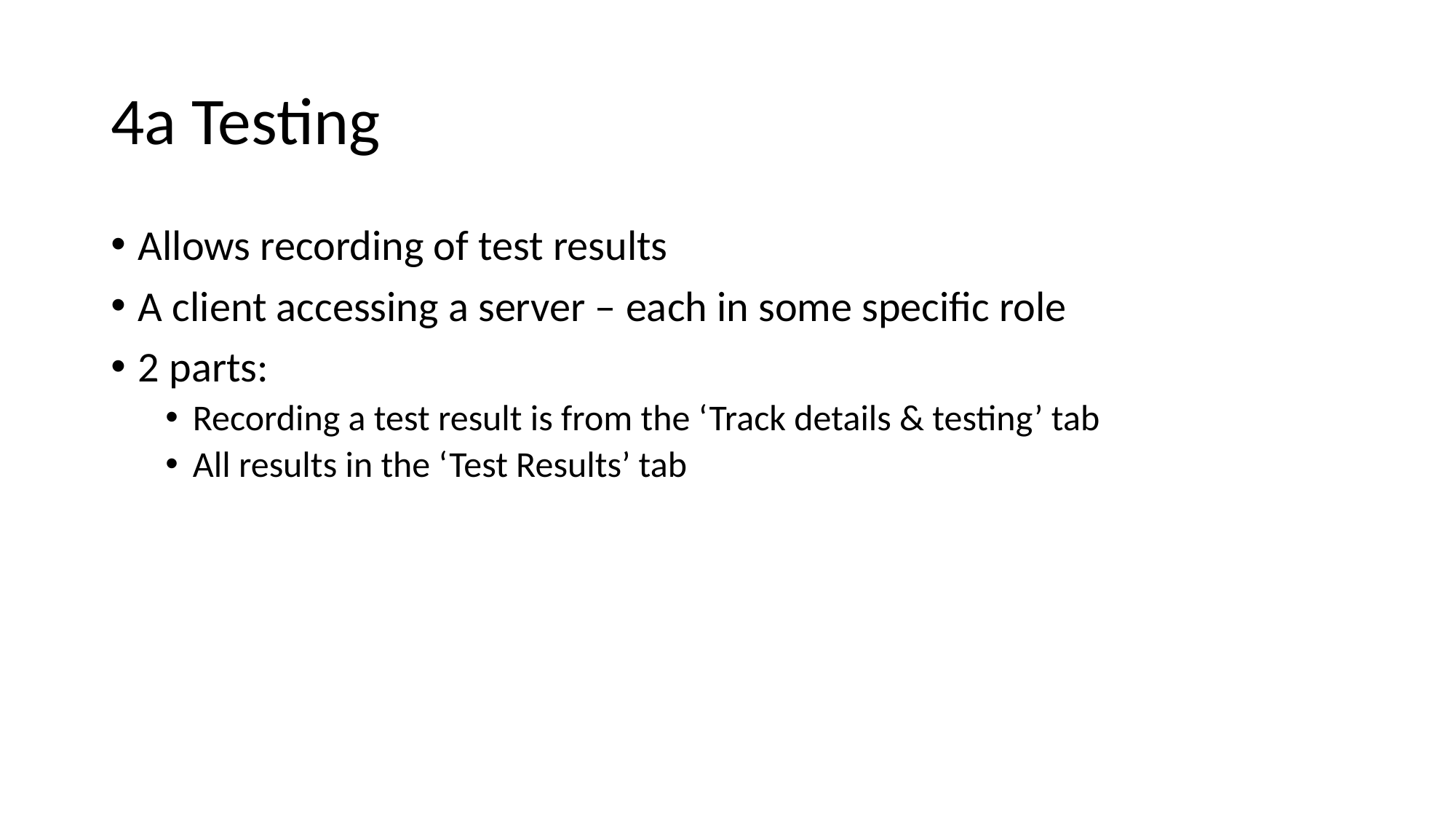

# 4a Testing
Allows recording of test results
A client accessing a server – each in some specific role
2 parts:
Recording a test result is from the ‘Track details & testing’ tab
All results in the ‘Test Results’ tab